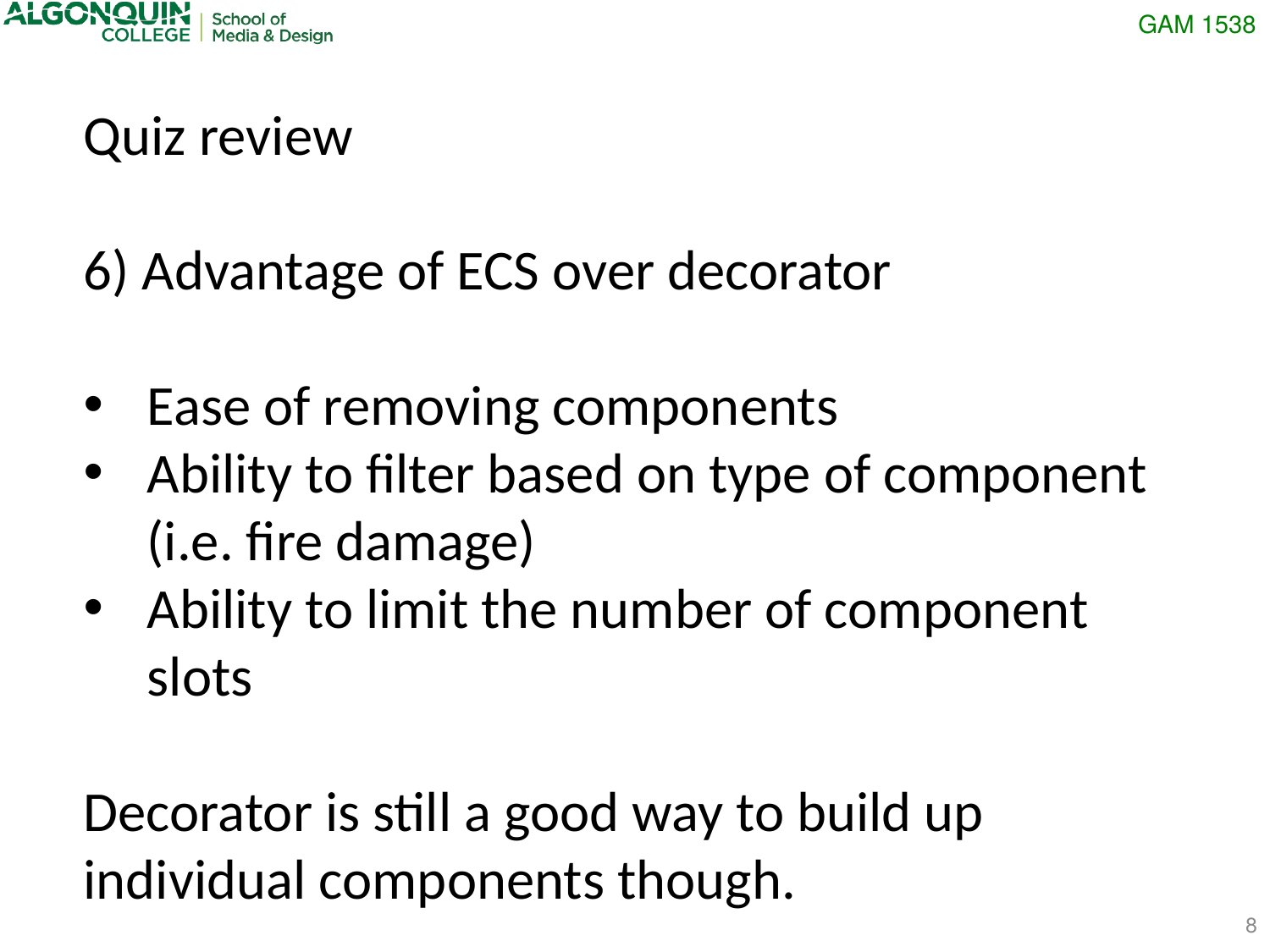

Quiz review

6) Advantage of ECS over decorator

Ease of removing components
Ability to filter based on type of component (i.e. fire damage)
Ability to limit the number of component slots

Decorator is still a good way to build up individual components though.
8